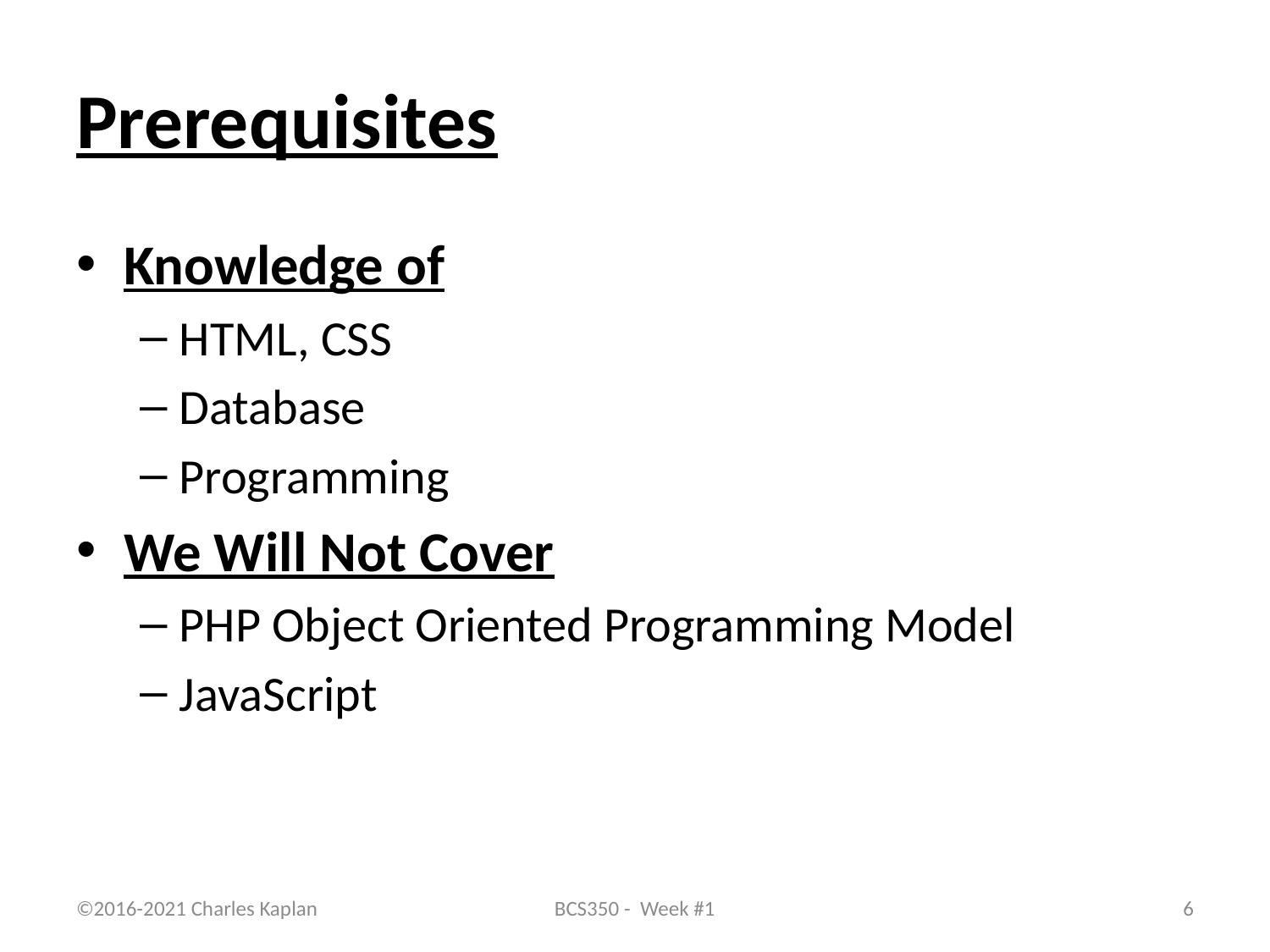

# Prerequisites
Knowledge of
HTML, CSS
Database
Programming
We Will Not Cover
PHP Object Oriented Programming Model
JavaScript
©2016-2021 Charles Kaplan
BCS350 -  Week #1
6